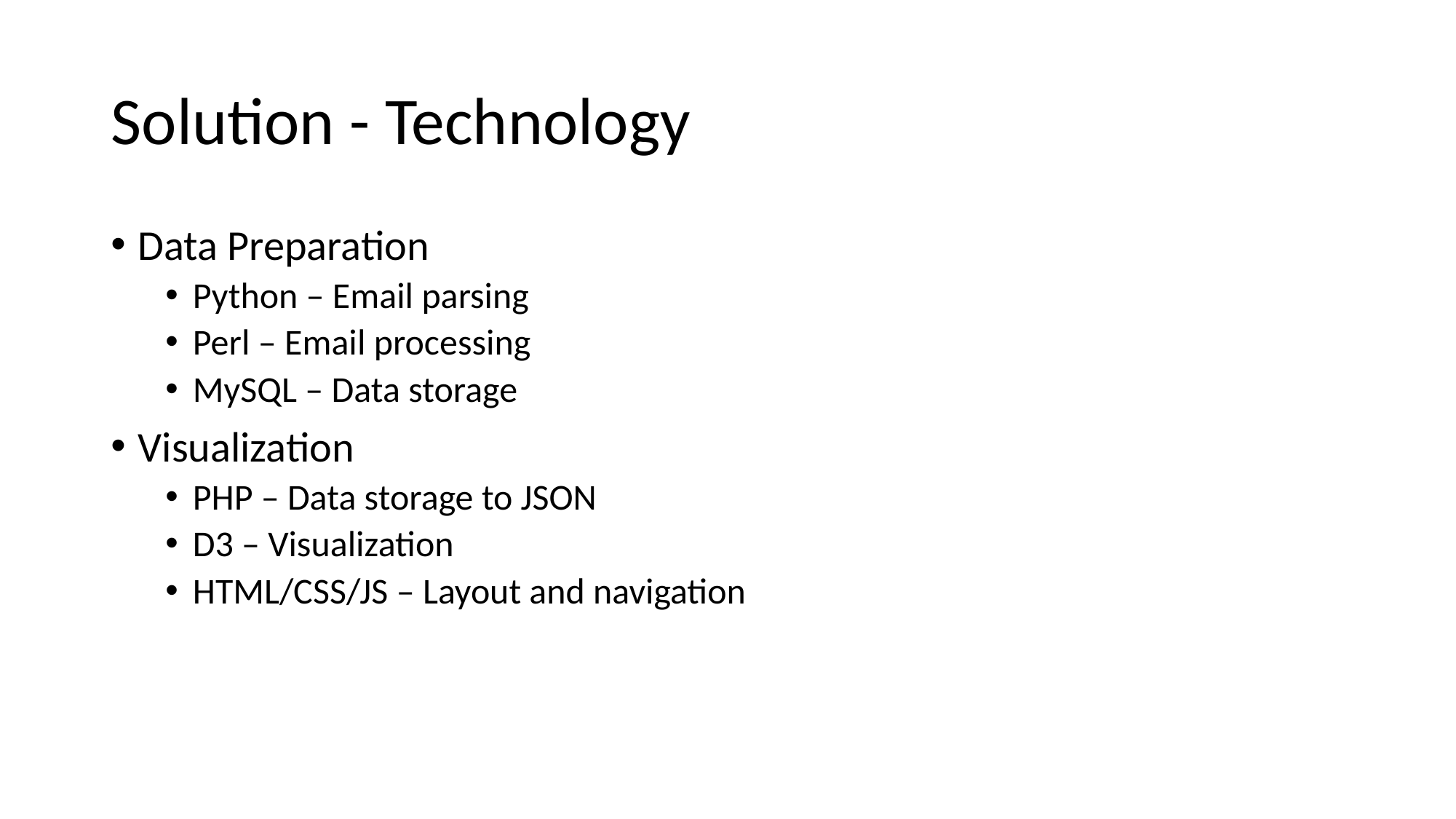

# Solution - Technology
Data Preparation
Python – Email parsing
Perl – Email processing
MySQL – Data storage
Visualization
PHP – Data storage to JSON
D3 – Visualization
HTML/CSS/JS – Layout and navigation